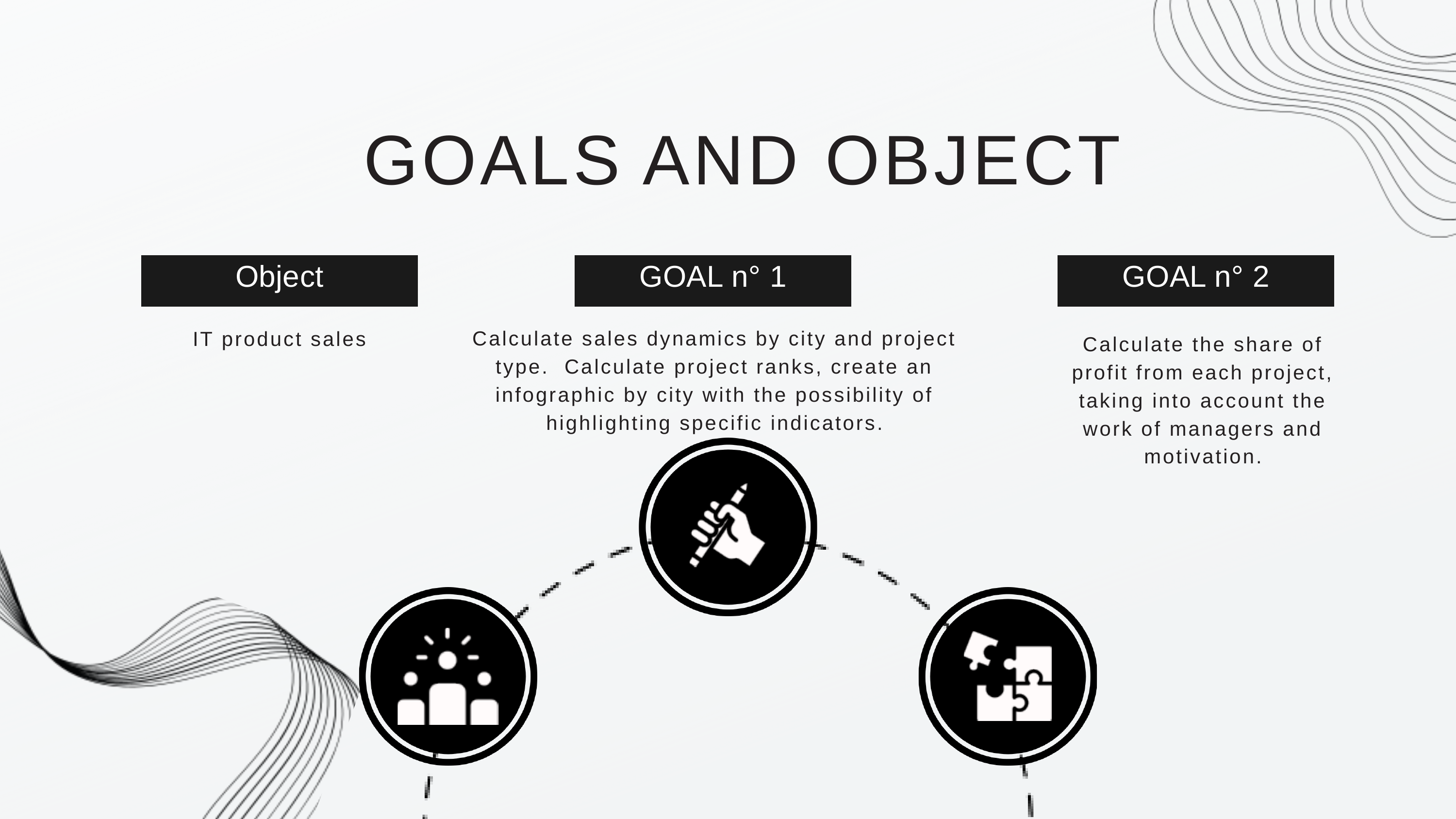

GOALS AND OBJECT

Object

GOAL n° 1

GOAL n° 2
Calculate sales dynamics by city and project type.  Calculate project ranks, create an infographic by city with the possibility of highlighting specific indicators.
IT product sales
Calculate the share of profit from each project, taking into account the work of managers and motivation.